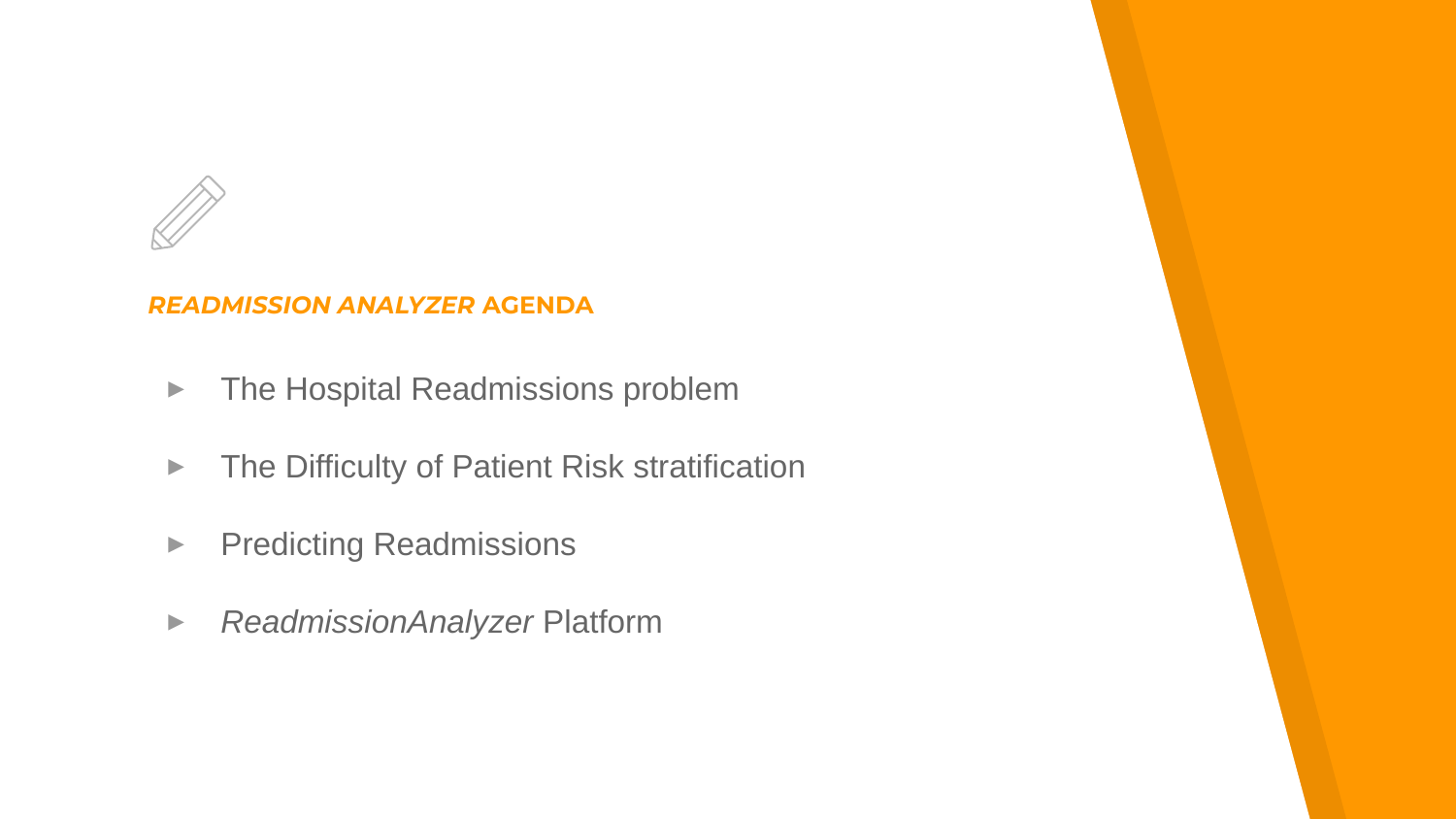

# READMISSION ANALYZER AGENDA
The Hospital Readmissions problem
The Difficulty of Patient Risk stratification
Predicting Readmissions
ReadmissionAnalyzer Platform